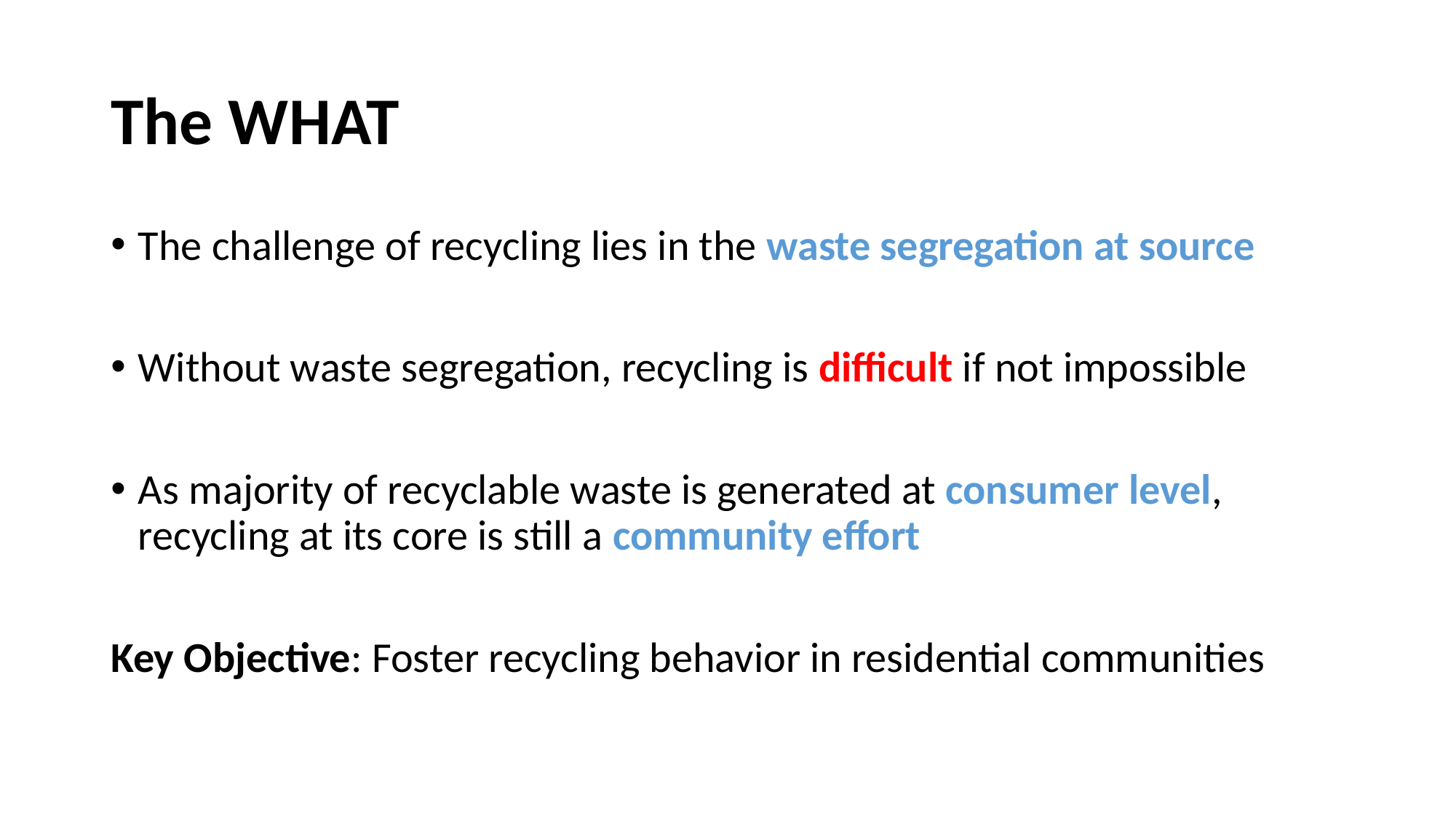

# The WHAT
The challenge of recycling lies in the waste segregation at source

Without waste segregation, recycling is difficult if not impossible

As majority of recyclable waste is generated at consumer level, recycling at its core is still a community effort

Key Objective: Foster recycling behavior in residential communities